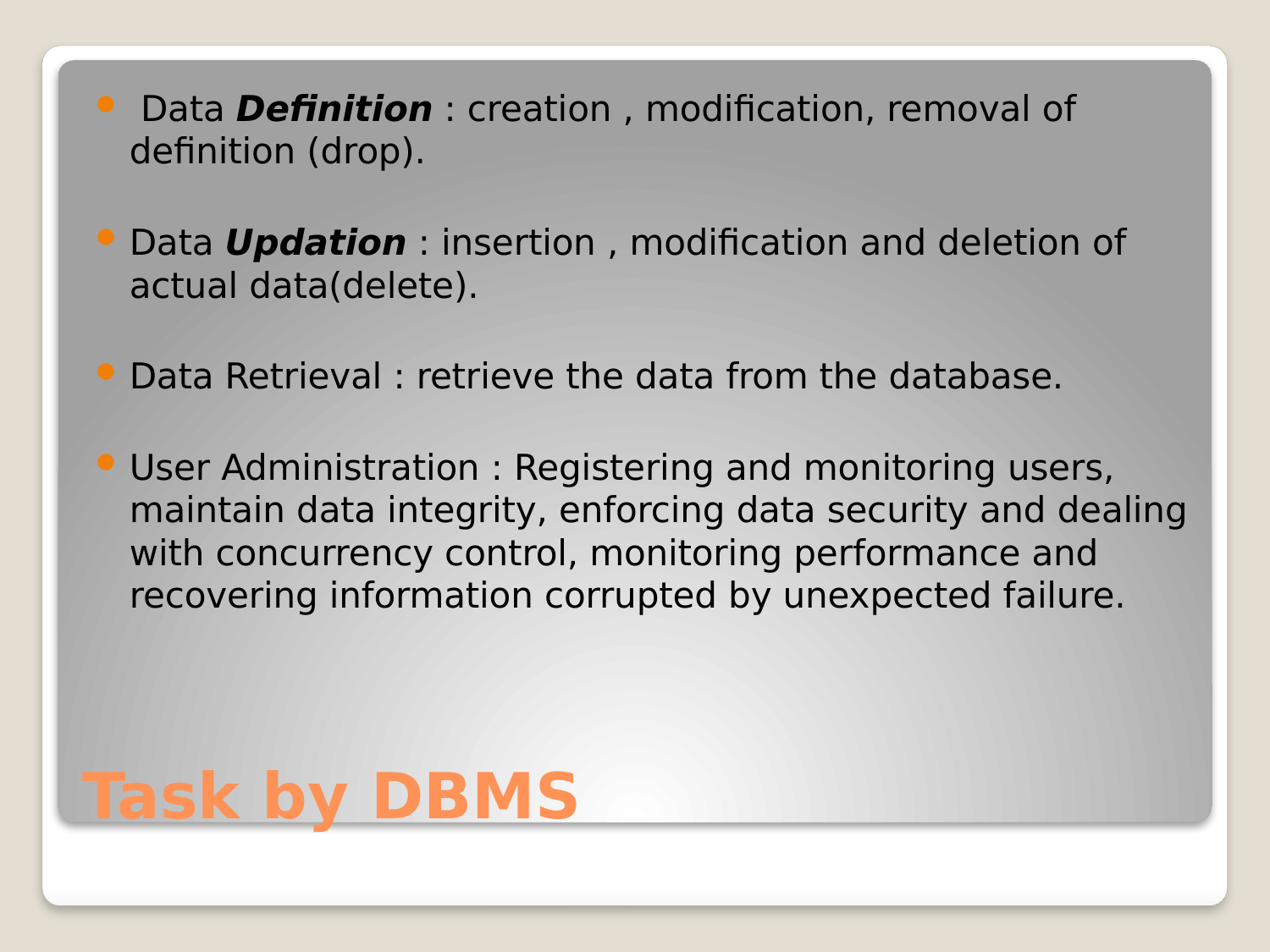

Data Definition : creation , modification, removal of definition (drop).

Data Updation : insertion , modification and deletion of actual data(delete).

Data Retrieval : retrieve the data from the database.

User Administration : Registering and monitoring users, maintain data integrity, enforcing data security and dealing with concurrency control, monitoring performance and recovering information corrupted by unexpected failure.

# Task by DBMS